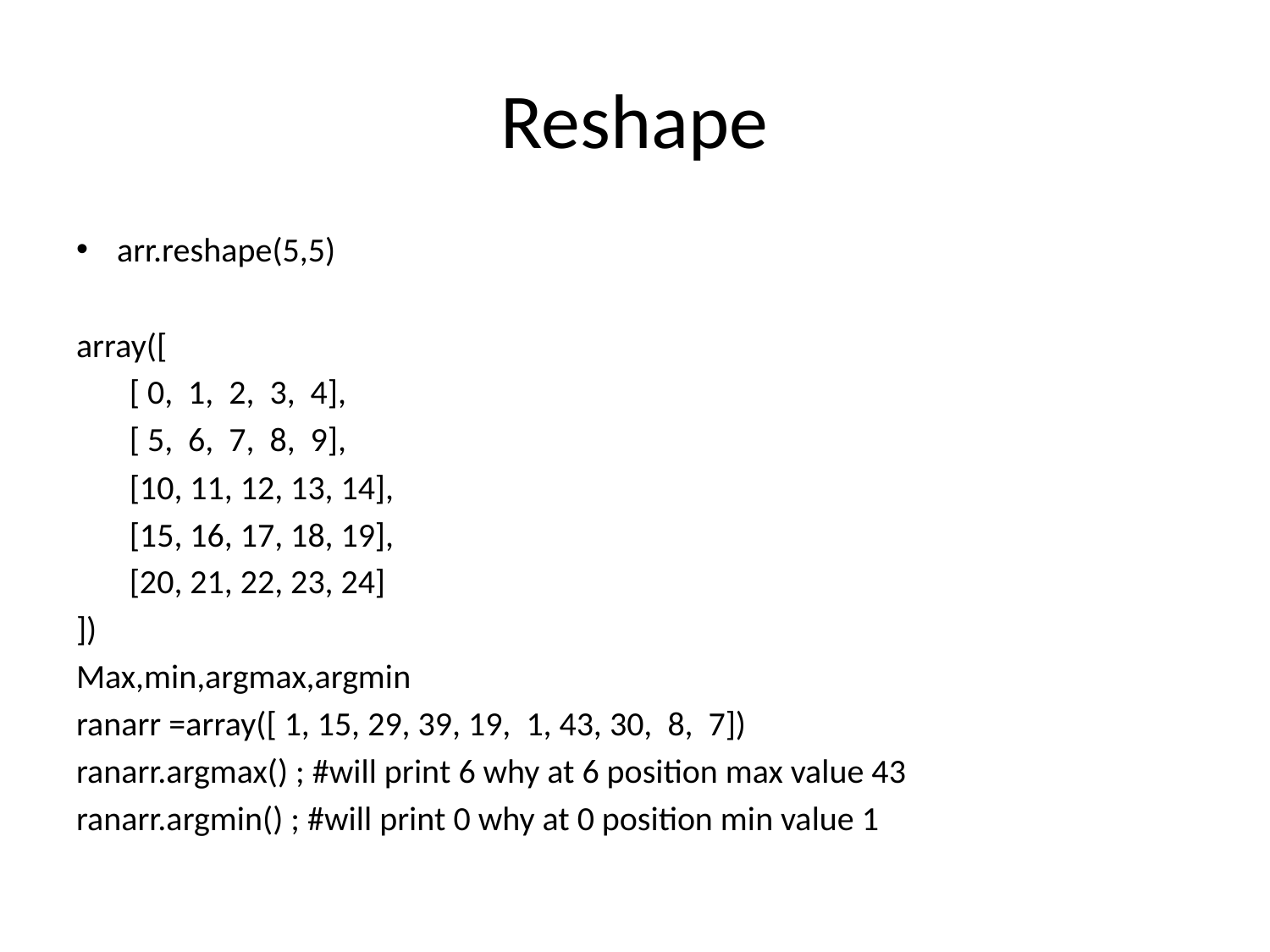

# Reshape
arr.reshape(5,5)

array([
       [ 0,  1,  2,  3,  4],
       [ 5,  6,  7,  8,  9],
       [10, 11, 12, 13, 14],
       [15, 16, 17, 18, 19],
       [20, 21, 22, 23, 24]
])
Max,min,argmax,argmin
ranarr =array([ 1, 15, 29, 39, 19,  1, 43, 30,  8,  7])
ranarr.argmax() ; #will print 6 why at 6 position max value 43
ranarr.argmin() ; #will print 0 why at 0 position min value 1